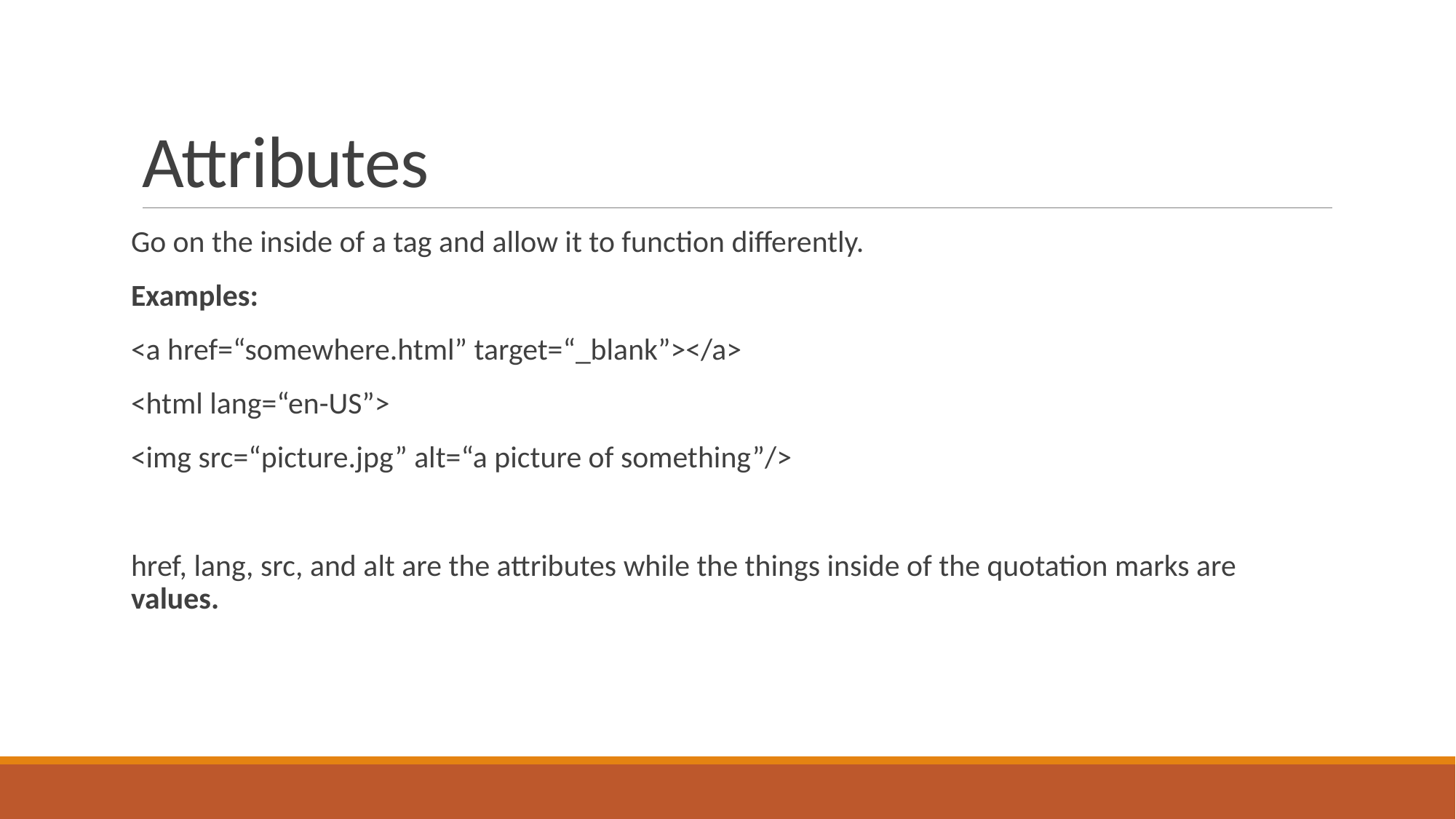

# Attributes
Go on the inside of a tag and allow it to function differently.
Examples:
<a href=“somewhere.html” target=“_blank”></a>
<html lang=“en-US”>
<img src=“picture.jpg” alt=“a picture of something”/>

href, lang, src, and alt are the attributes while the things inside of the quotation marks are values.